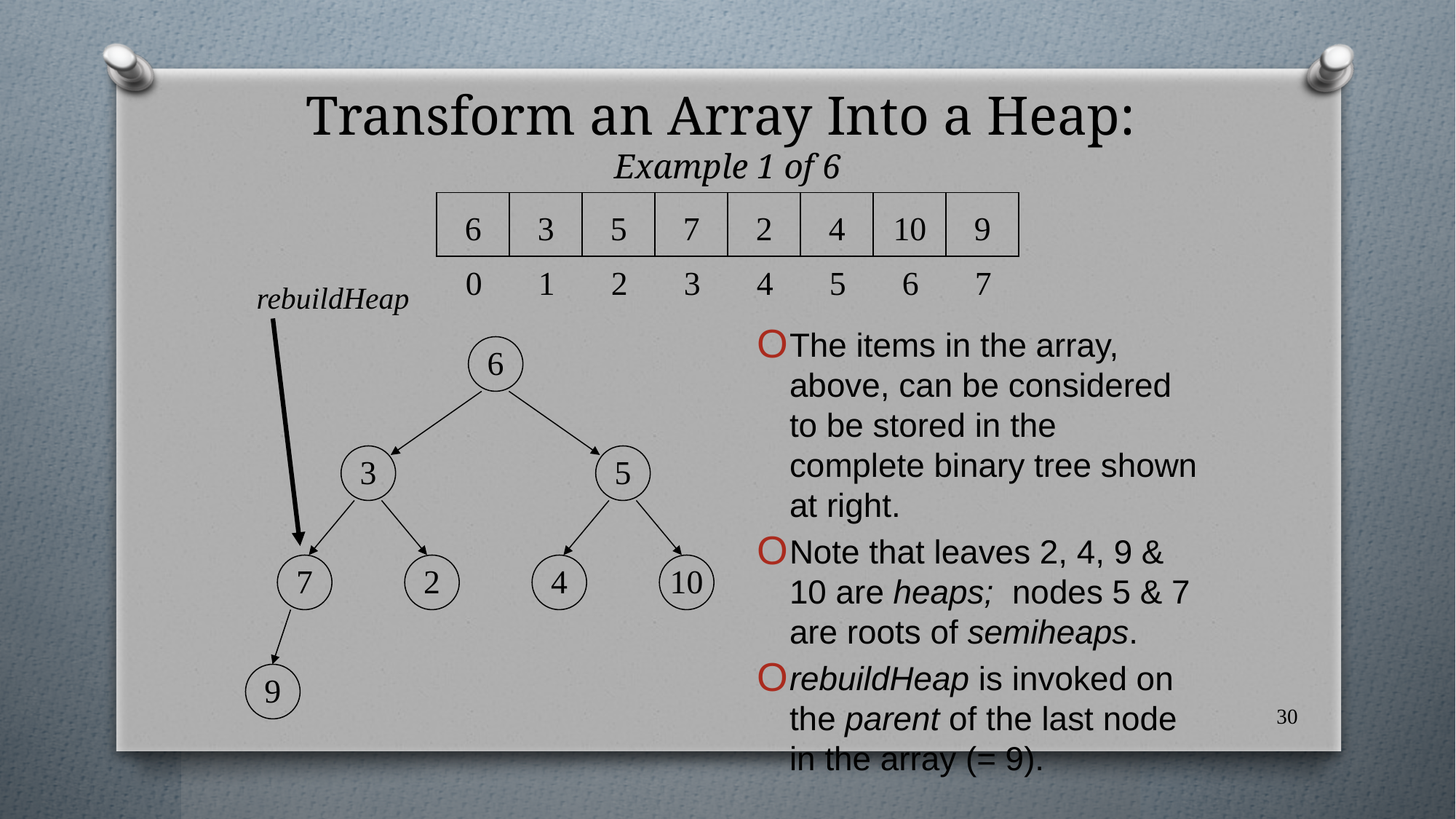

# Transform an Array Into a Heap: Example 1 of 6

6
3
5
7
2
4
10
9
0
1
2
3
4
5
6
7
rebuildHeap

The items in the array, above, can be considered to be stored in the complete binary tree shown at right.
Note that leaves 2, 4, 9 & 10 are heaps;  nodes 5 & 7 are roots of semiheaps.
rebuildHeap is invoked on the parent of the last node in the array (= 9).

6

3

5

7

2

4
10

9
30